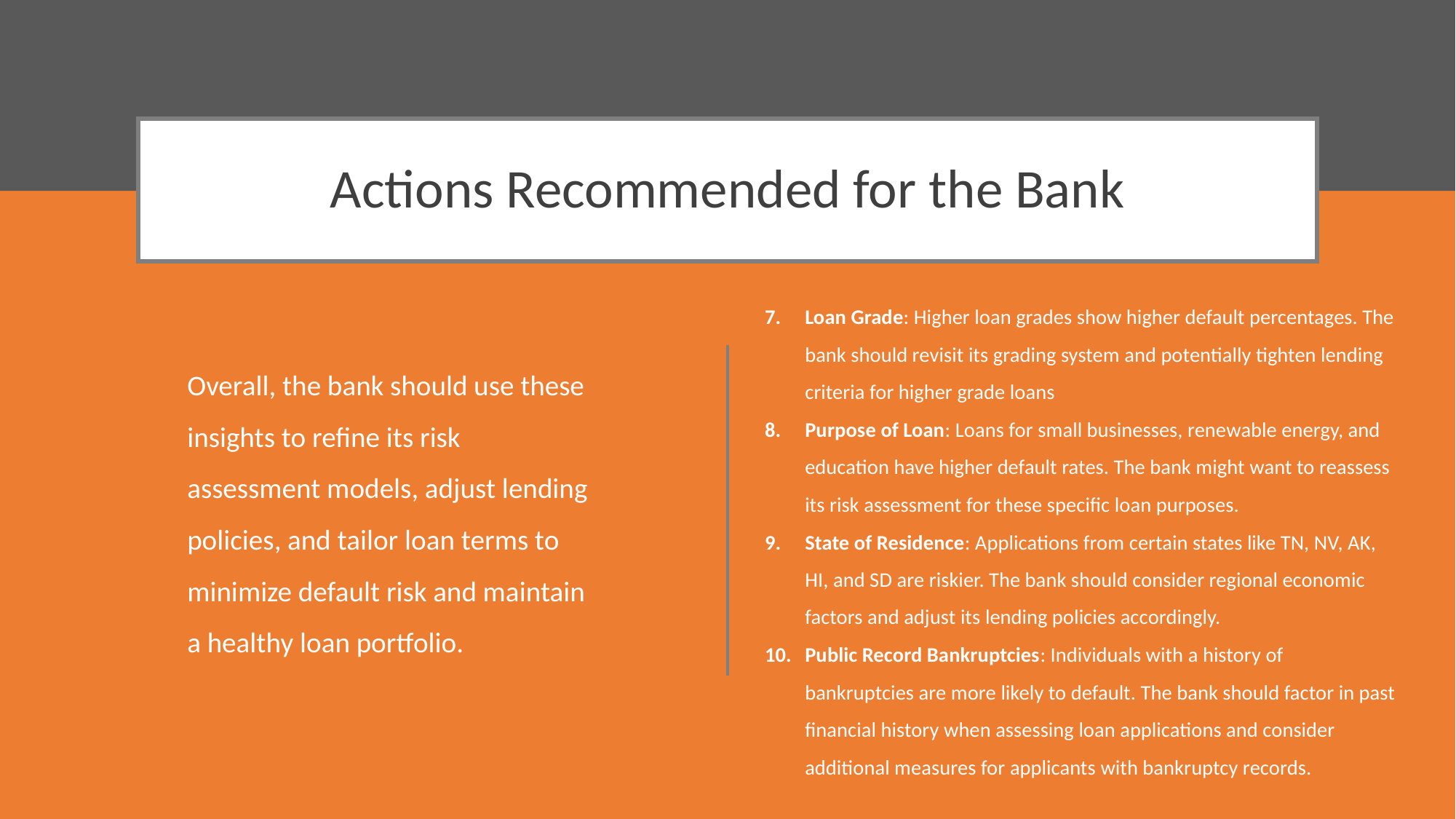

# Actions Recommended for the Bank
Loan Grade: Higher loan grades show higher default percentages. The bank should revisit its grading system and potentially tighten lending criteria for higher grade loans
Purpose of Loan: Loans for small businesses, renewable energy, and education have higher default rates. The bank might want to reassess its risk assessment for these specific loan purposes.
State of Residence: Applications from certain states like TN, NV, AK, HI, and SD are riskier. The bank should consider regional economic factors and adjust its lending policies accordingly.
Public Record Bankruptcies: Individuals with a history of bankruptcies are more likely to default. The bank should factor in past financial history when assessing loan applications and consider additional measures for applicants with bankruptcy records.
Overall, the bank should use these insights to refine its risk assessment models, adjust lending policies, and tailor loan terms to minimize default risk and maintain a healthy loan portfolio.